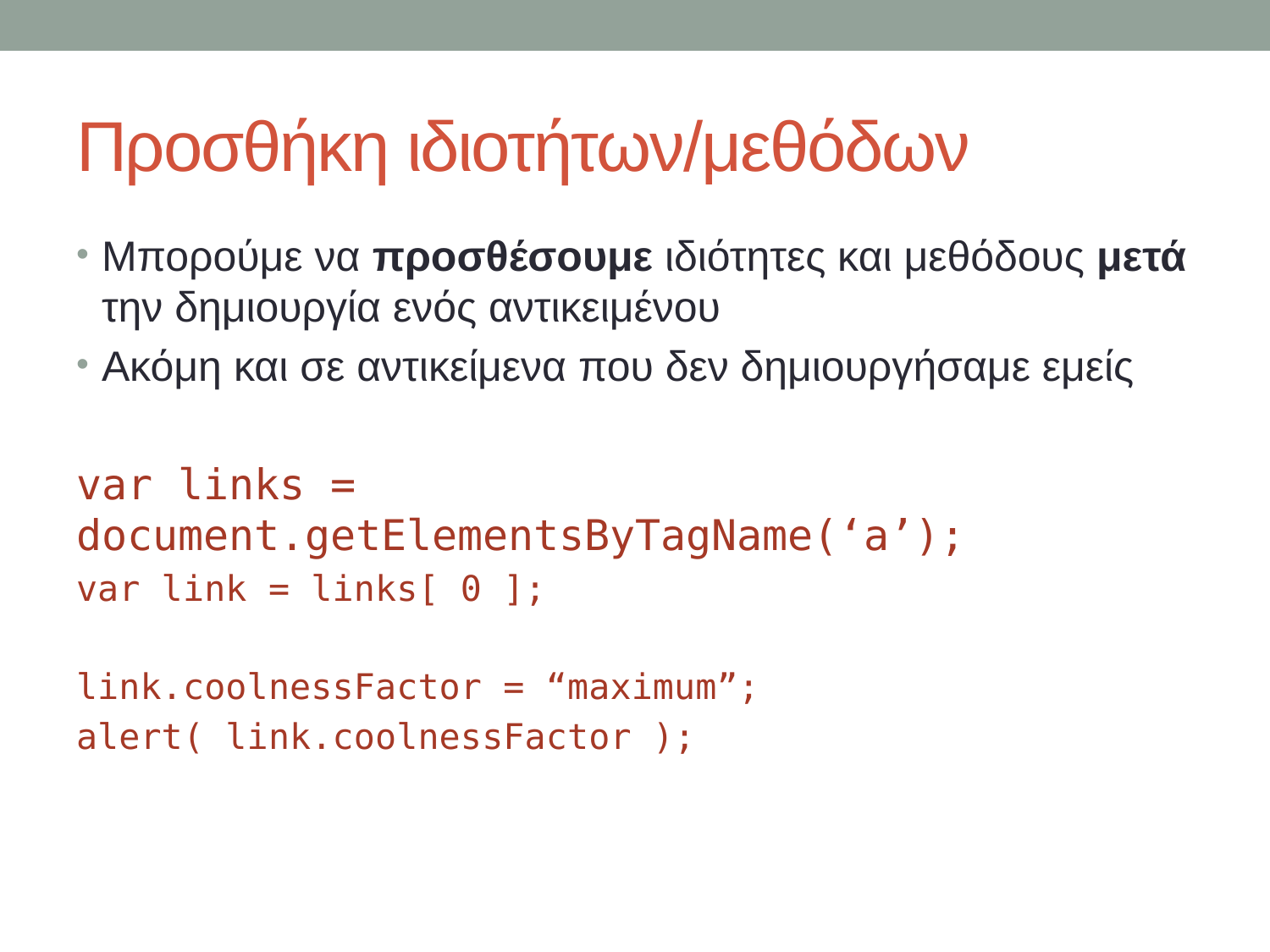

# Προσθήκη ιδιοτήτων/μεθόδων
Μπορούμε να προσθέσουμε ιδιότητες και μεθόδους μετά την δημιουργία ενός αντικειμένου
Ακόμη και σε αντικείμενα που δεν δημιουργήσαμε εμείς

var links = document.getElementsByTagName(‘a’);
var link = links[ 0 ];

link.coolnessFactor = “maximum”;
alert( link.coolnessFactor );